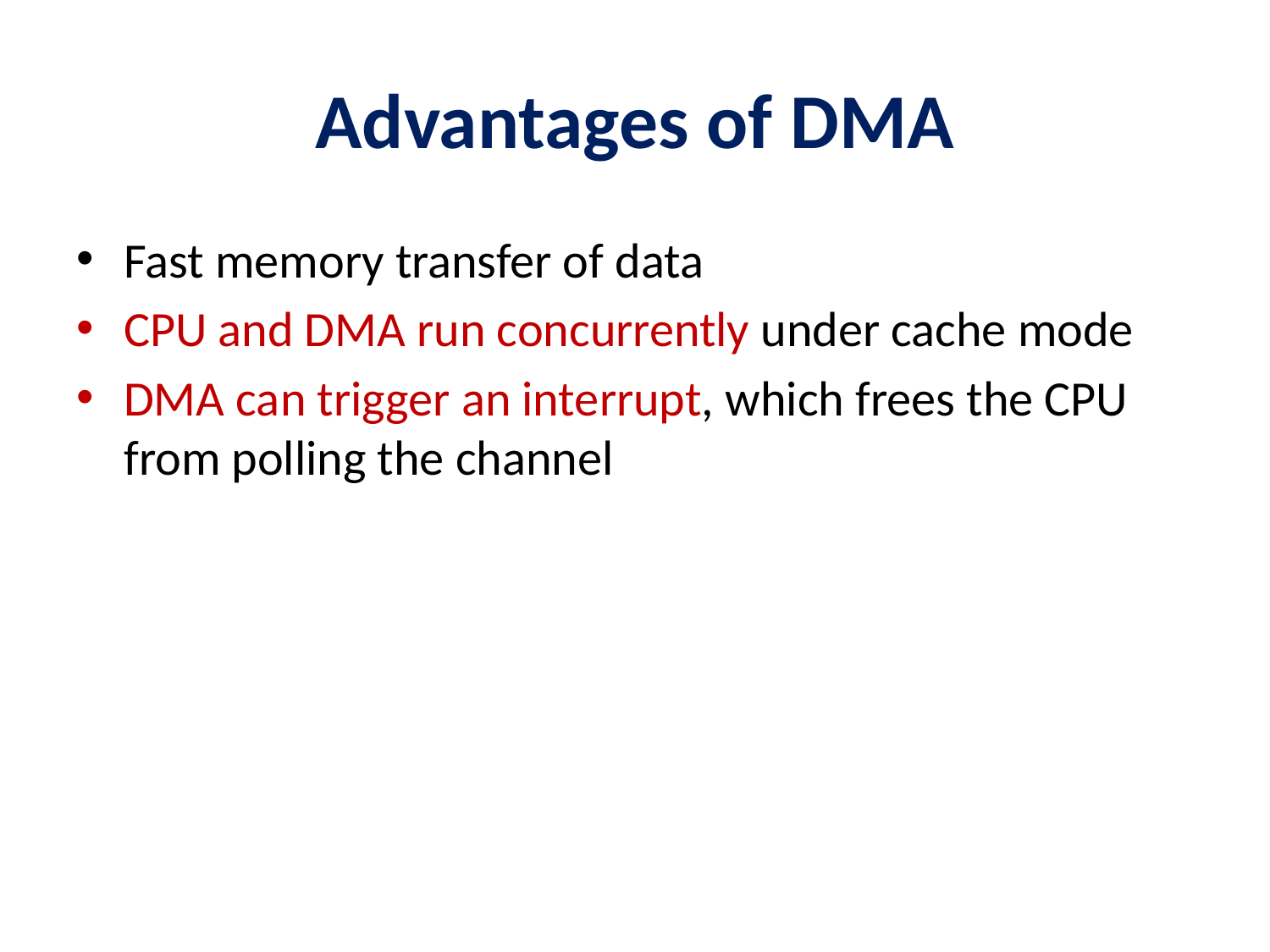

# Advantages of DMA
Fast memory transfer of data
CPU and DMA run concurrently under cache mode
DMA can trigger an interrupt, which frees the CPU from polling the channel